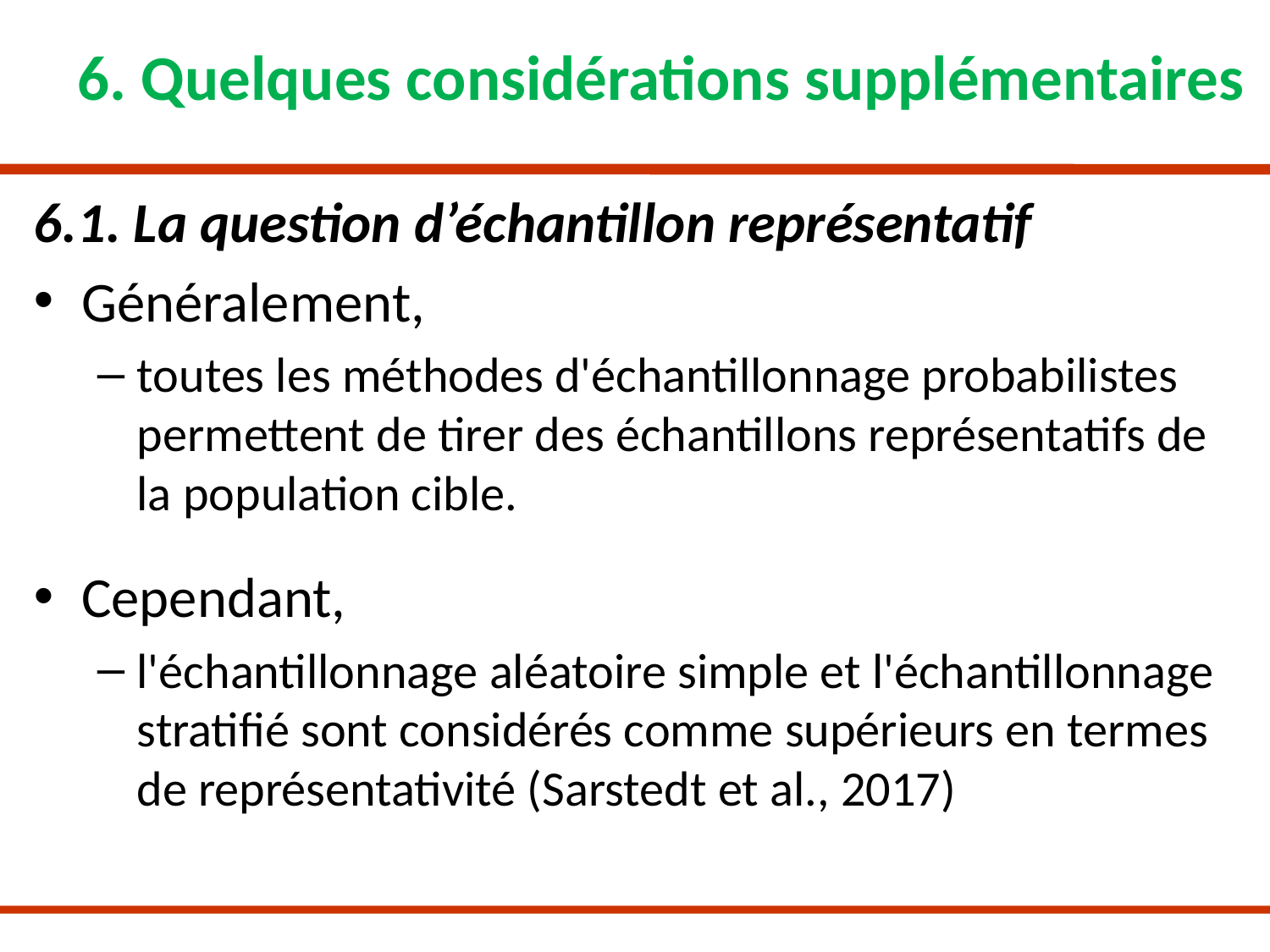

# 6. Quelques considérations supplémentaires
6.1. La question d’échantillon représentatif
Généralement,
toutes les méthodes d'échantillonnage probabilistes permettent de tirer des échantillons représentatifs de la population cible.

Cependant,
l'échantillonnage aléatoire simple et l'échantillonnage stratifié sont considérés comme supérieurs en termes de représentativité (Sarstedt et al., 2017)